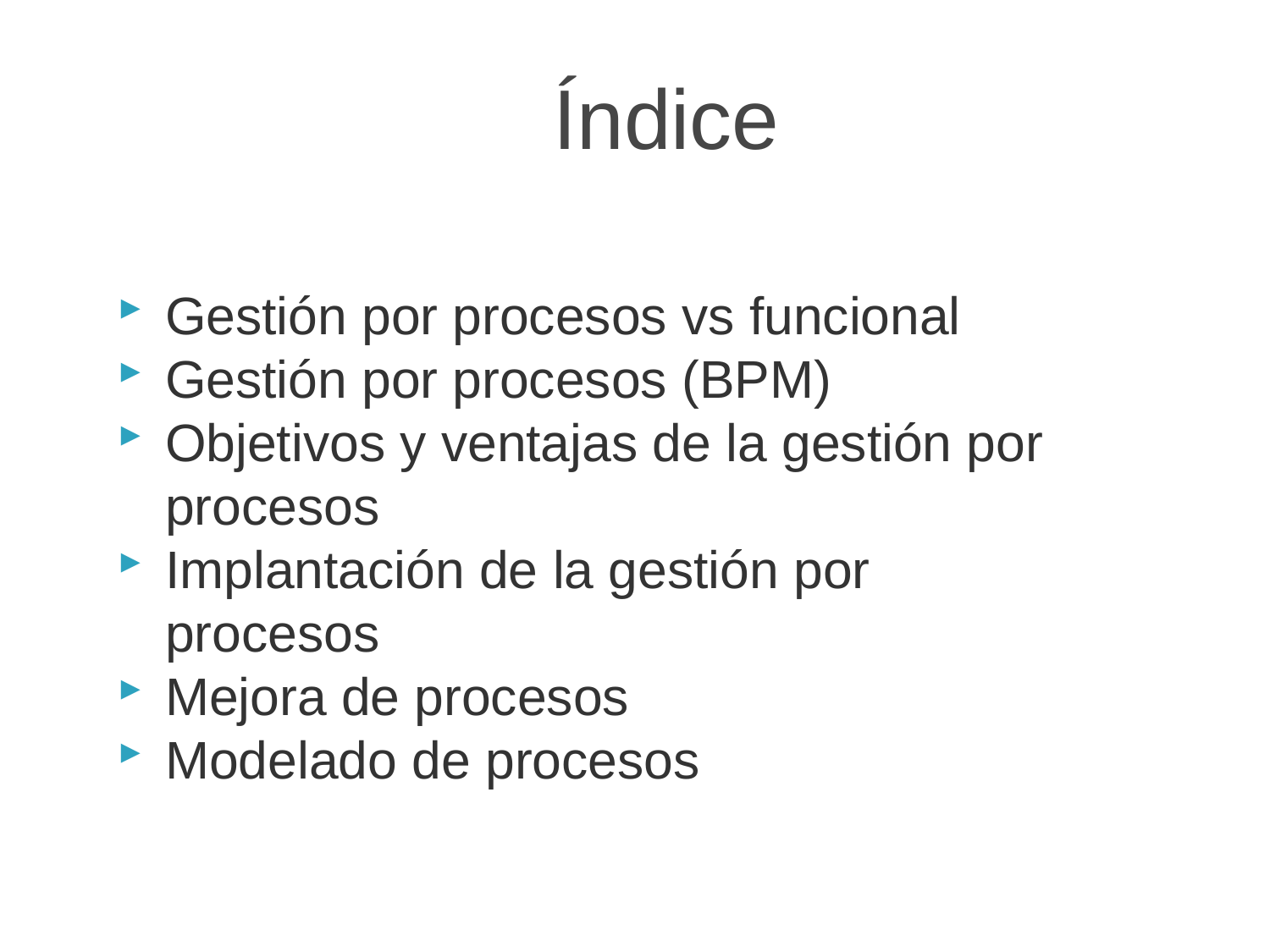

# Índice

Gestión por procesos vs funcional
Gestión por procesos (BPM)
Objetivos y ventajas de la gestión por procesos
Implantación de la gestión por procesos
Mejora de procesos
Modelado de procesos